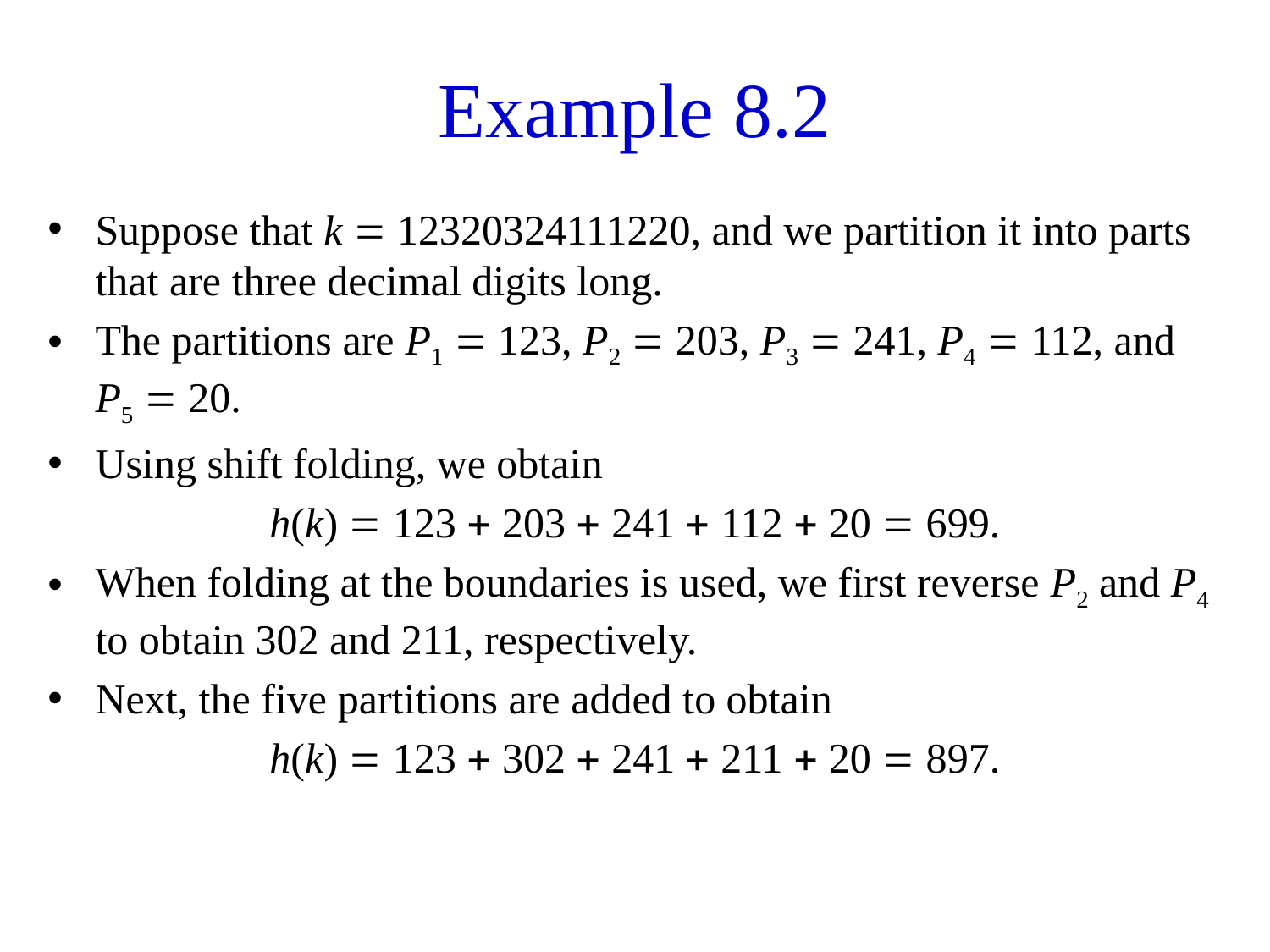

# Example 8.2
Suppose that k = 12320324111220, and we partition it into parts that are three decimal digits long.
The partitions are P1 = 123, P2 = 203, P3 = 241, P4 = 112, and     P5 = 20.
Using shift folding, we obtain
h(k) = 123 + 203 + 241 + 112 + 20 = 699.
When folding at the boundaries is used, we first reverse P2 and P4 to obtain 302 and 211, respectively.
Next, the five partitions are added to obtain
h(k) = 123 + 302 + 241 + 211 + 20 = 897.